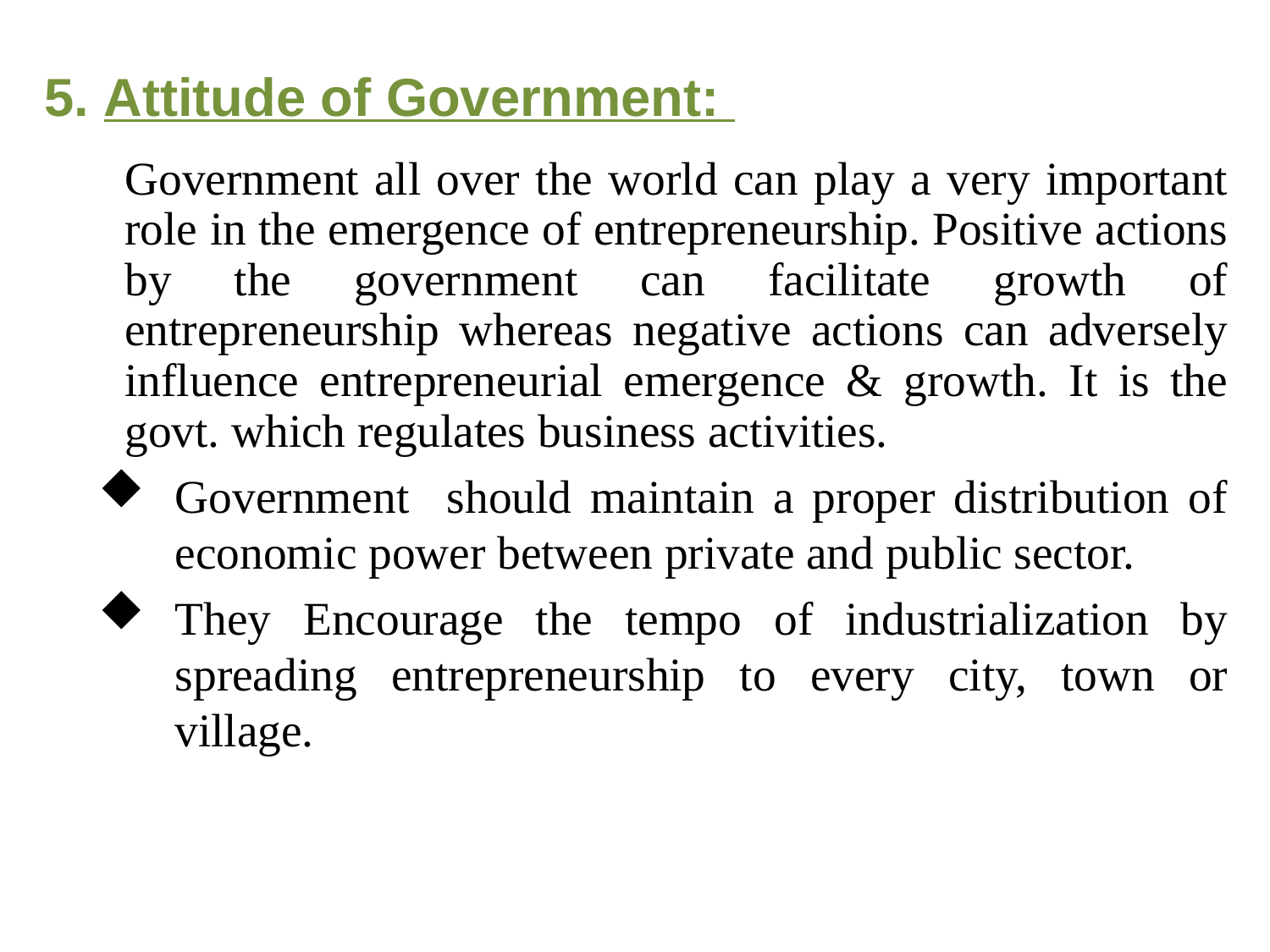

5. Attitude of Government:

	Government all over the world can play a very important role in the emergence of entrepreneurship. Positive actions by the government can facilitate growth of entrepreneurship whereas negative actions can adversely influence entrepreneurial emergence & growth. It is the govt. which regulates business activities.
Government  should maintain a proper distribution of economic power between private and public sector.
They Encourage the tempo of industrialization by spreading entrepreneurship to every city, town or village.